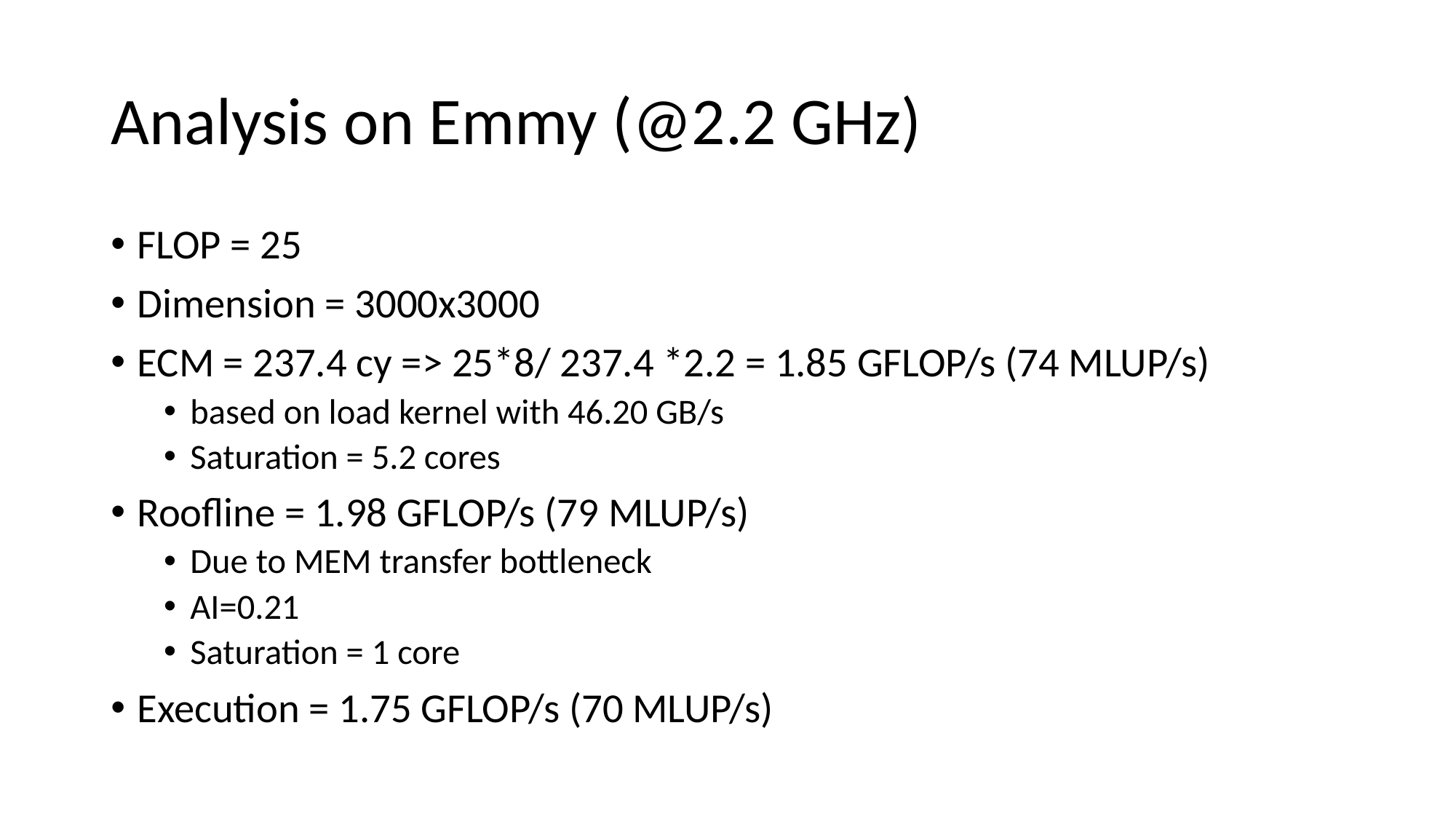

# Analysis on Emmy (@2.2 GHz)
FLOP = 25
Dimension = 3000x3000
ECM = 237.4 cy => 25*8/ 237.4 *2.2 = 1.85 GFLOP/s (74 MLUP/s)
based on load kernel with 46.20 GB/s
Saturation = 5.2 cores
Roofline = 1.98 GFLOP/s (79 MLUP/s)
Due to MEM transfer bottleneck
AI=0.21
Saturation = 1 core
Execution = 1.75 GFLOP/s (70 MLUP/s)